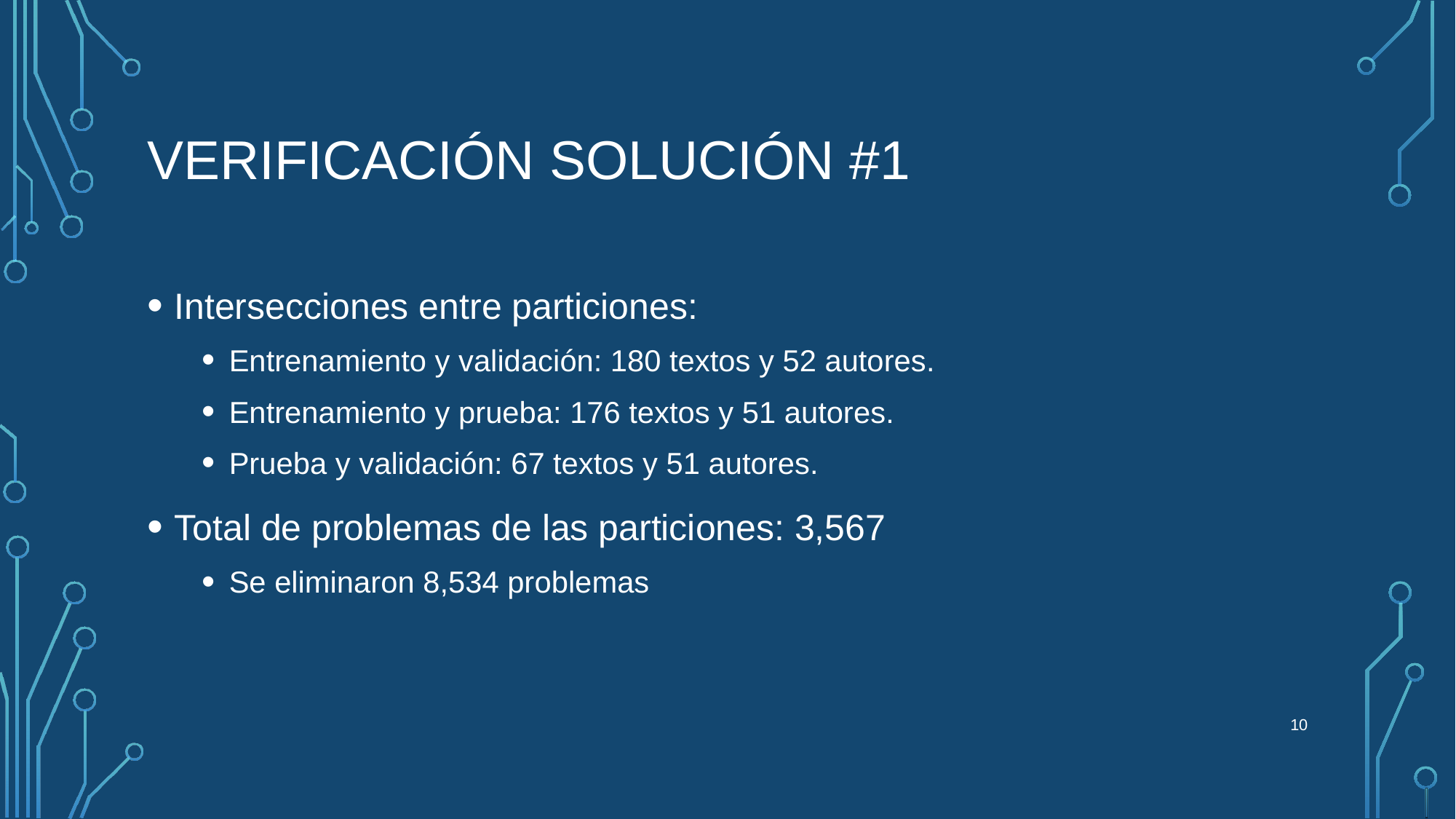

# Verificación solución #1
Intersecciones entre particiones:
Entrenamiento y validación: 180 textos y 52 autores.
Entrenamiento y prueba: 176 textos y 51 autores.
Prueba y validación: 67 textos y 51 autores.
Total de problemas de las particiones: 3,567
Se eliminaron 8,534 problemas

10